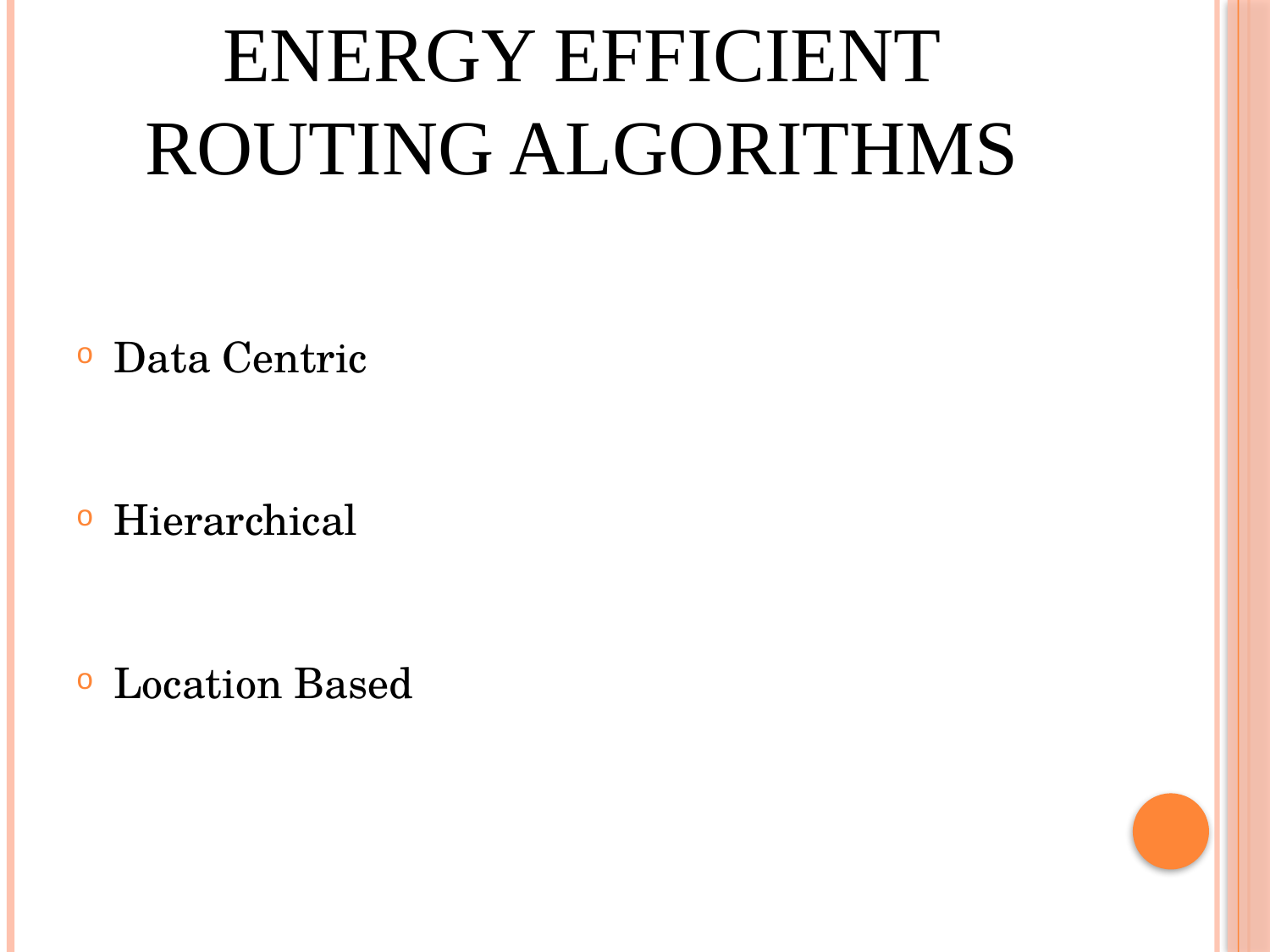

# ENERGY EFFICIENT ROUTING ALGORITHMS
Data Centric
Hierarchical
Location Based